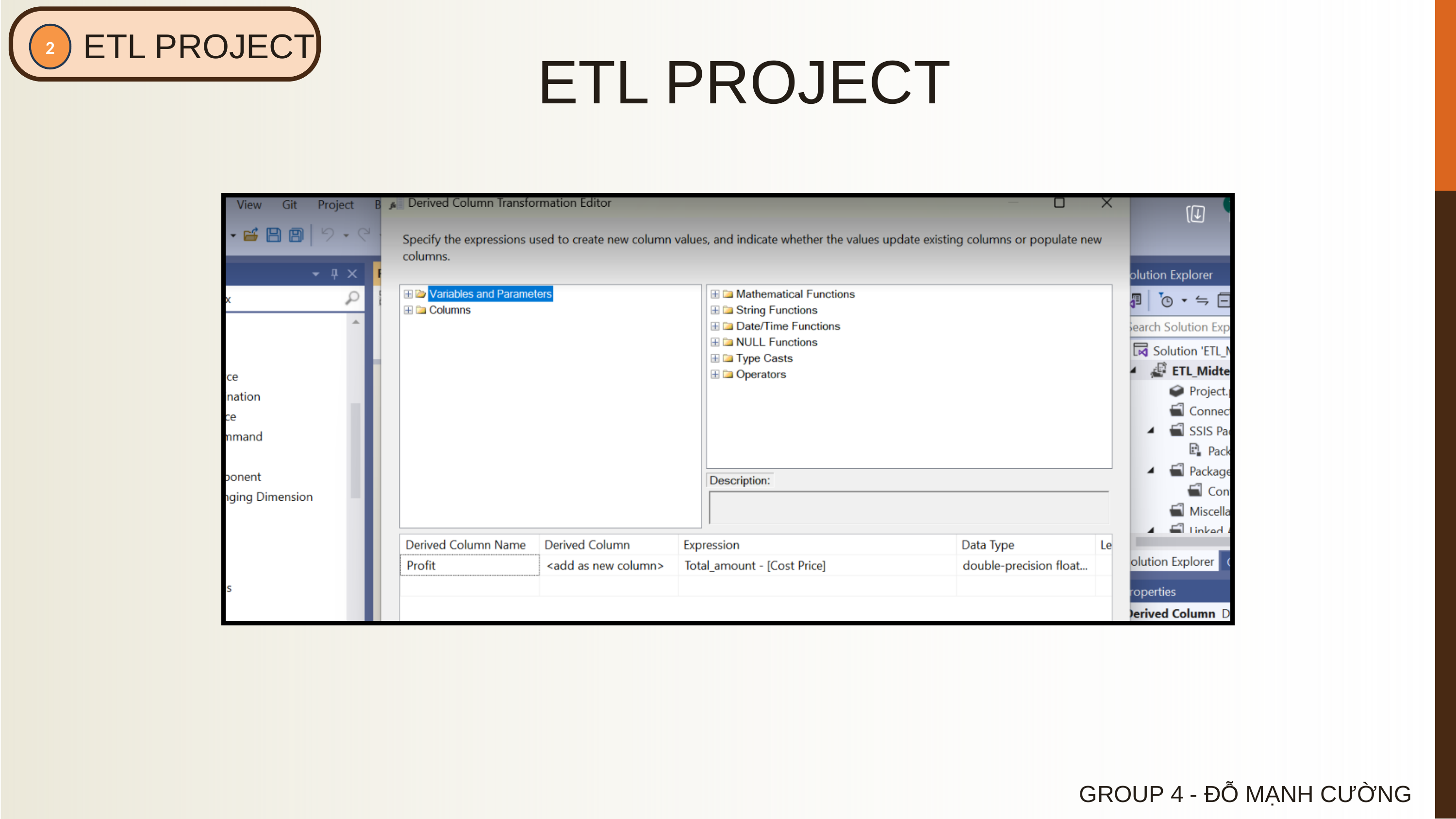

ETL PROJECT
2
ETL PROJECT

GROUP 4 - ĐỖ MẠNH CƯỜNG